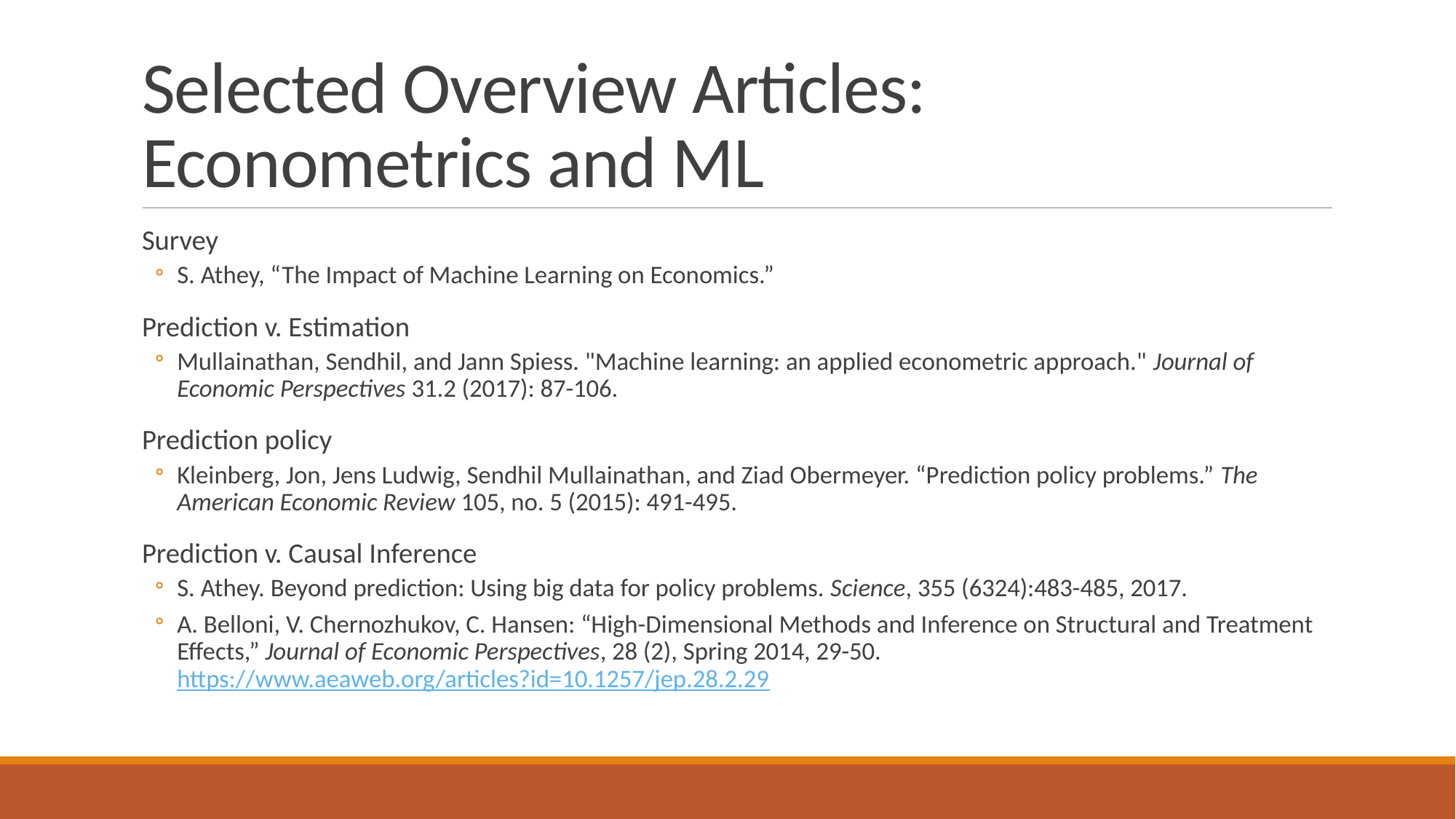

# Selected Overview Articles: Econometrics and ML
Survey
S. Athey, “The Impact of Machine Learning on Economics.”
Prediction v. Estimation
Mullainathan, Sendhil, and Jann Spiess. "Machine learning: an applied econometric approach." Journal of Economic Perspectives 31.2 (2017): 87-106.
Prediction policy
Kleinberg, Jon, Jens Ludwig, Sendhil Mullainathan, and Ziad Obermeyer. “Prediction policy problems.” The American Economic Review 105, no. 5 (2015): 491-495.
Prediction v. Causal Inference
S. Athey. Beyond prediction: Using big data for policy problems. Science, 355 (6324):483-485, 2017.
A. Belloni, V. Chernozhukov, C. Hansen: “High-Dimensional Methods and Inference on Structural and Treatment Effects,” Journal of Economic Perspectives, 28 (2), Spring 2014, 29-50.  https://www.aeaweb.org/articles?id=10.1257/jep.28.2.29